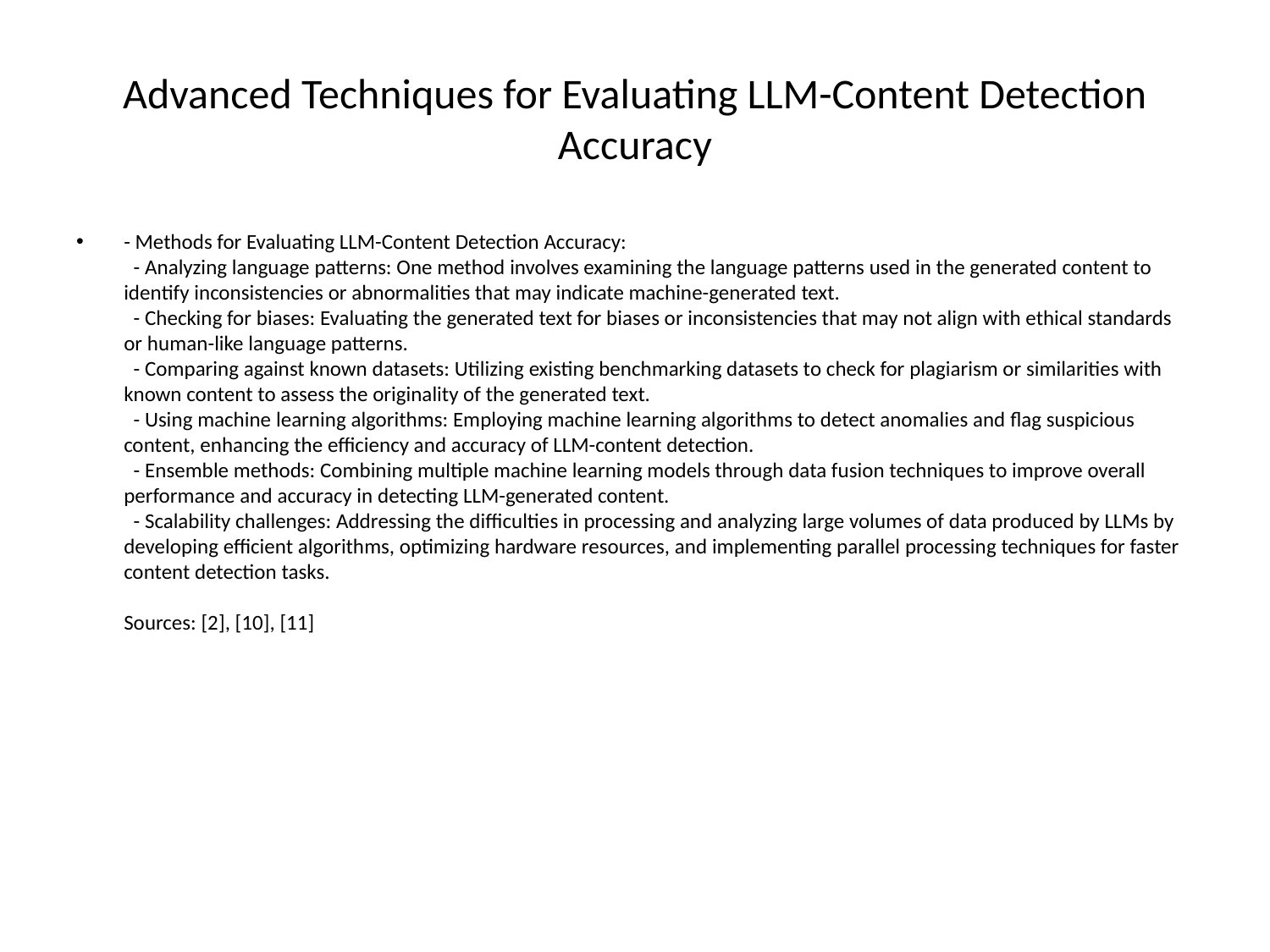

# Advanced Techniques for Evaluating LLM-Content Detection Accuracy
- Methods for Evaluating LLM-Content Detection Accuracy:
  - Analyzing language patterns: One method involves examining the language patterns used in the generated content to identify inconsistencies or abnormalities that may indicate machine-generated text.
  - Checking for biases: Evaluating the generated text for biases or inconsistencies that may not align with ethical standards or human-like language patterns.
  - Comparing against known datasets: Utilizing existing benchmarking datasets to check for plagiarism or similarities with known content to assess the originality of the generated text.
  - Using machine learning algorithms: Employing machine learning algorithms to detect anomalies and flag suspicious content, enhancing the efficiency and accuracy of LLM-content detection.
  - Ensemble methods: Combining multiple machine learning models through data fusion techniques to improve overall performance and accuracy in detecting LLM-generated content.
  - Scalability challenges: Addressing the difficulties in processing and analyzing large volumes of data produced by LLMs by developing efficient algorithms, optimizing hardware resources, and implementing parallel processing techniques for faster content detection tasks.
Sources: [2], [10], [11]